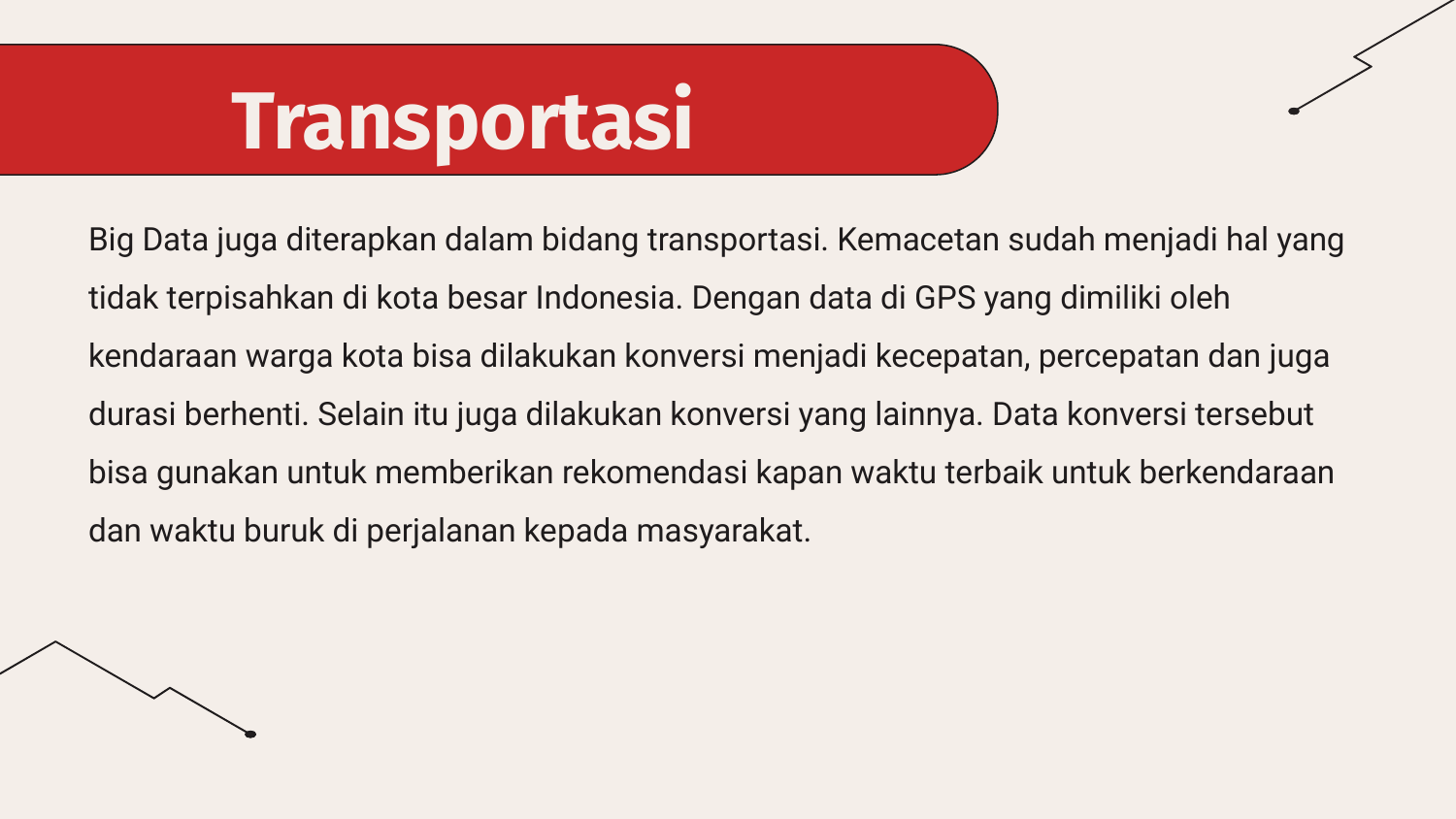

# Transportasi
Big Data juga diterapkan dalam bidang transportasi. Kemacetan sudah menjadi hal yang
tidak terpisahkan di kota besar Indonesia. Dengan data di GPS yang dimiliki oleh
kendaraan warga kota bisa dilakukan konversi menjadi kecepatan, percepatan dan juga
durasi berhenti. Selain itu juga dilakukan konversi yang lainnya. Data konversi tersebut
bisa gunakan untuk memberikan rekomendasi kapan waktu terbaik untuk berkendaraan
dan waktu buruk di perjalanan kepada masyarakat.